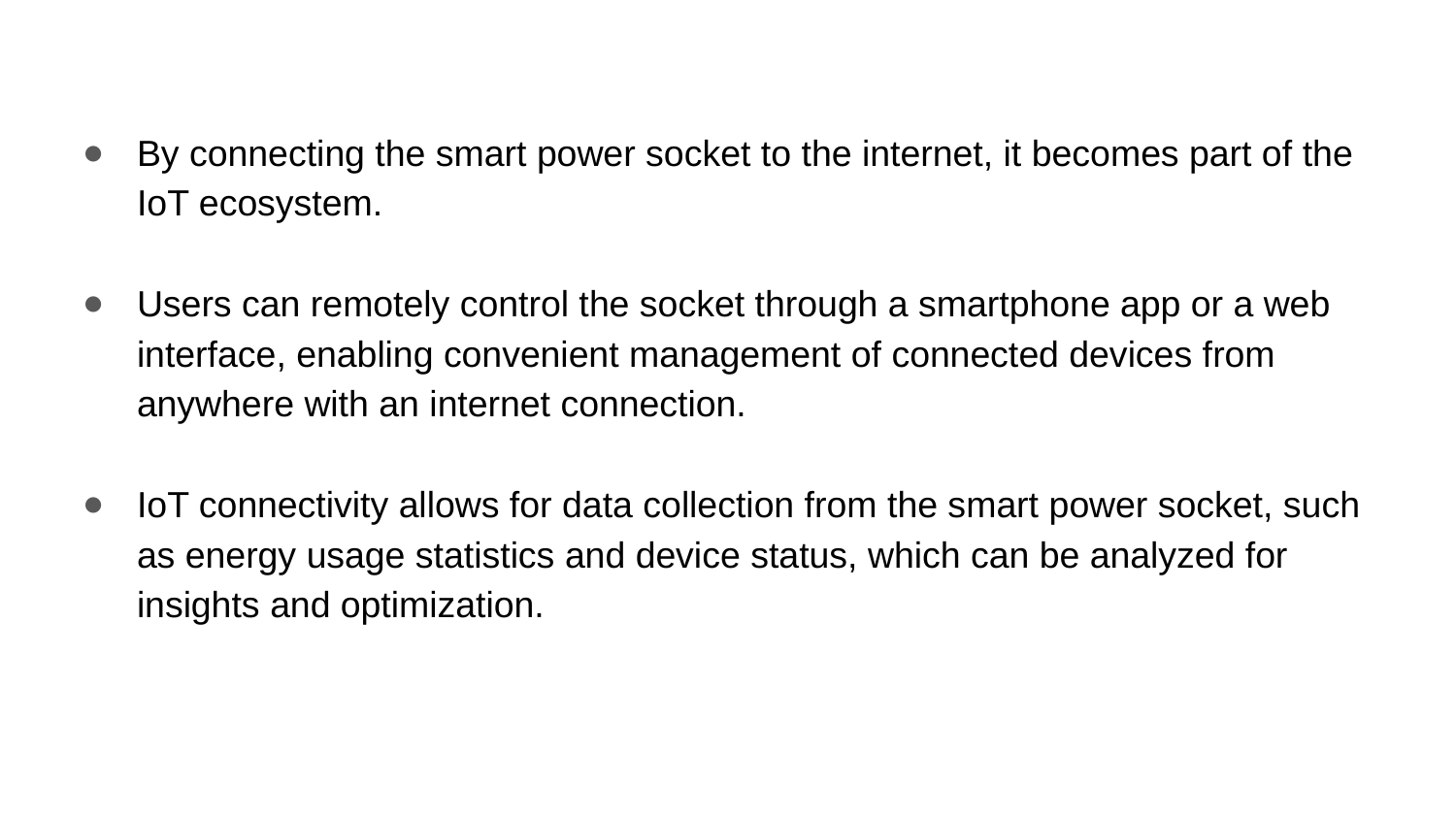

By connecting the smart power socket to the internet, it becomes part of the IoT ecosystem.

Users can remotely control the socket through a smartphone app or a web interface, enabling convenient management of connected devices from anywhere with an internet connection.

IoT connectivity allows for data collection from the smart power socket, such as energy usage statistics and device status, which can be analyzed for insights and optimization.